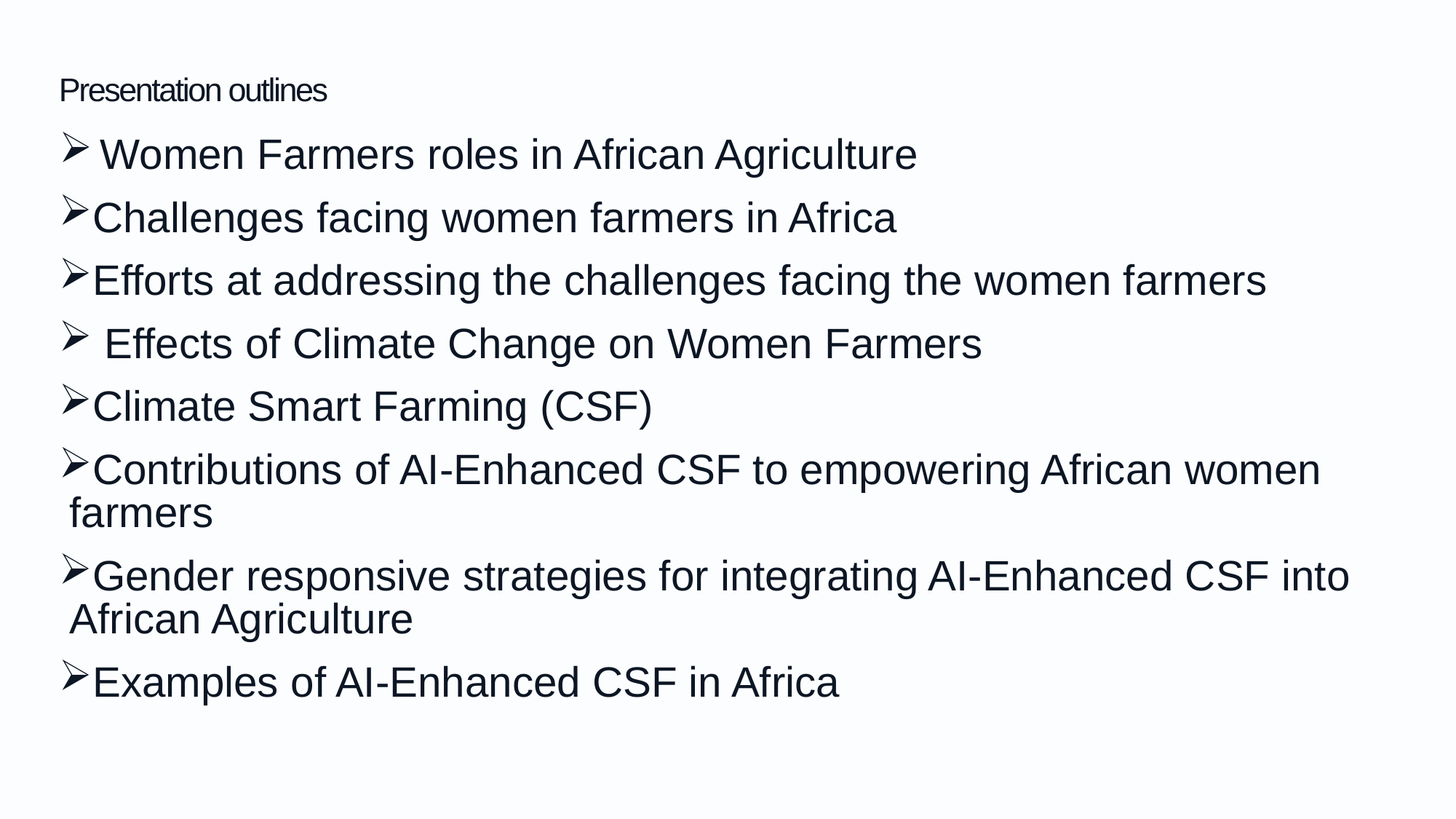

# Presentation outlines
Women Farmers roles in African Agriculture
Challenges facing women farmers in Africa
Efforts at addressing the challenges facing the women farmers
 Effects of Climate Change on Women Farmers
Climate Smart Farming (CSF)
Contributions of AI-Enhanced CSF to empowering African women farmers
Gender responsive strategies for integrating AI-Enhanced CSF into African Agriculture
Examples of AI-Enhanced CSF in Africa